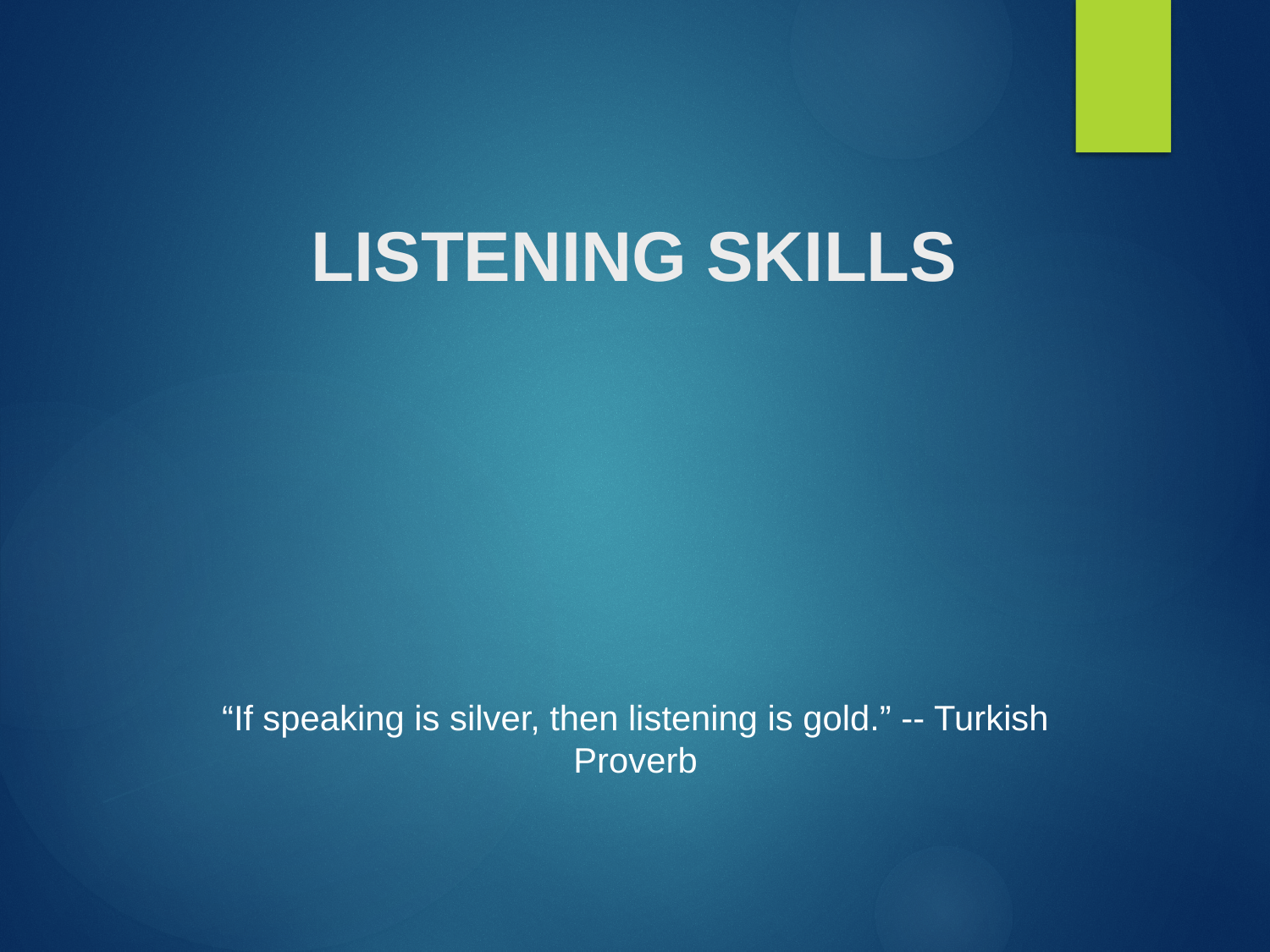

# LISTENING SKILLS
“If speaking is silver, then listening is gold.” -- Turkish Proverb